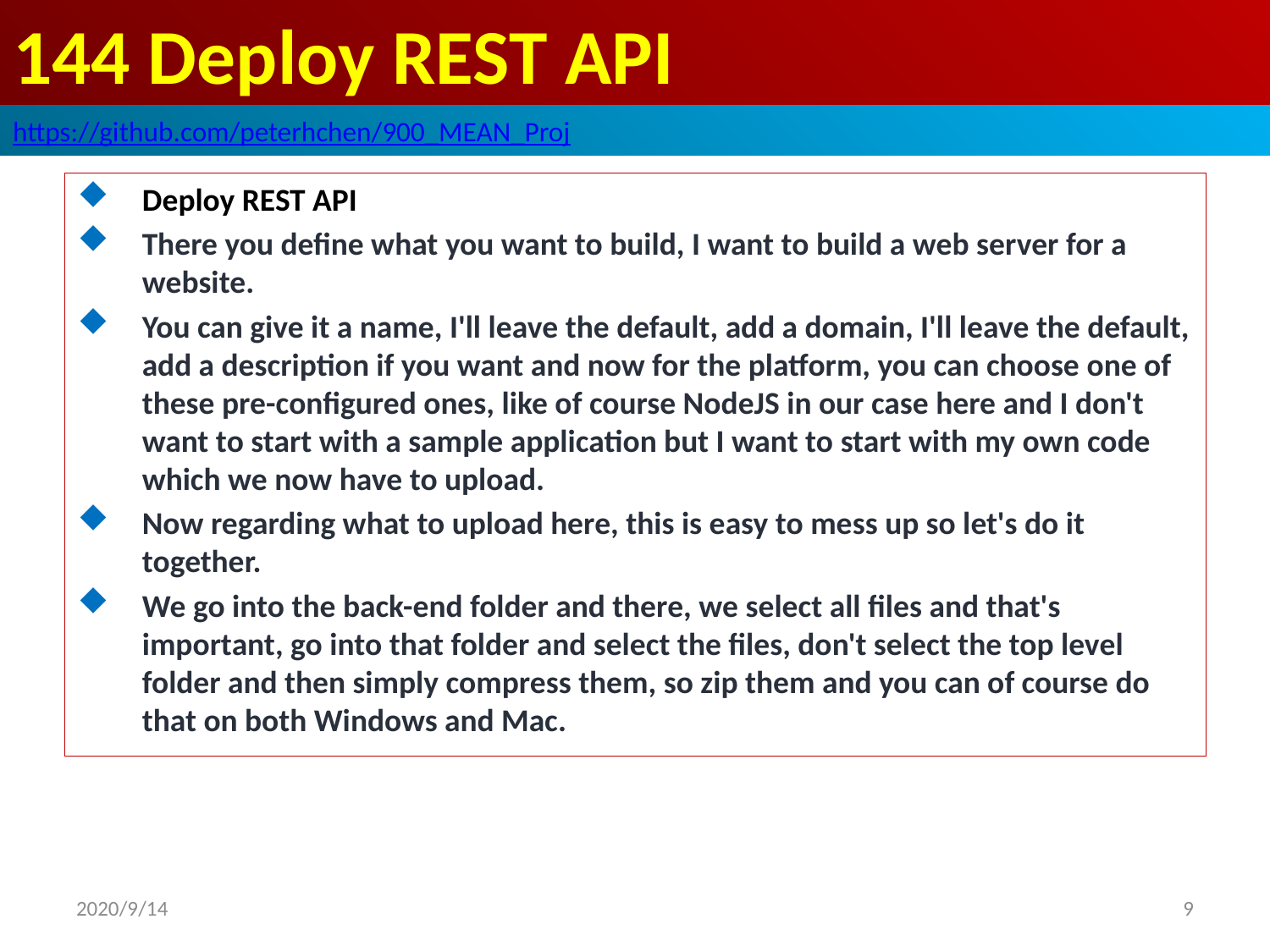

# 144 Deploy REST API
https://github.com/peterhchen/900_MEAN_Proj
Deploy REST API
There you define what you want to build, I want to build a web server for a website.
You can give it a name, I'll leave the default, add a domain, I'll leave the default, add a description if you want and now for the platform, you can choose one of these pre-configured ones, like of course NodeJS in our case here and I don't want to start with a sample application but I want to start with my own code which we now have to upload.
Now regarding what to upload here, this is easy to mess up so let's do it together.
We go into the back-end folder and there, we select all files and that's important, go into that folder and select the files, don't select the top level folder and then simply compress them, so zip them and you can of course do that on both Windows and Mac.
9
2020/9/14